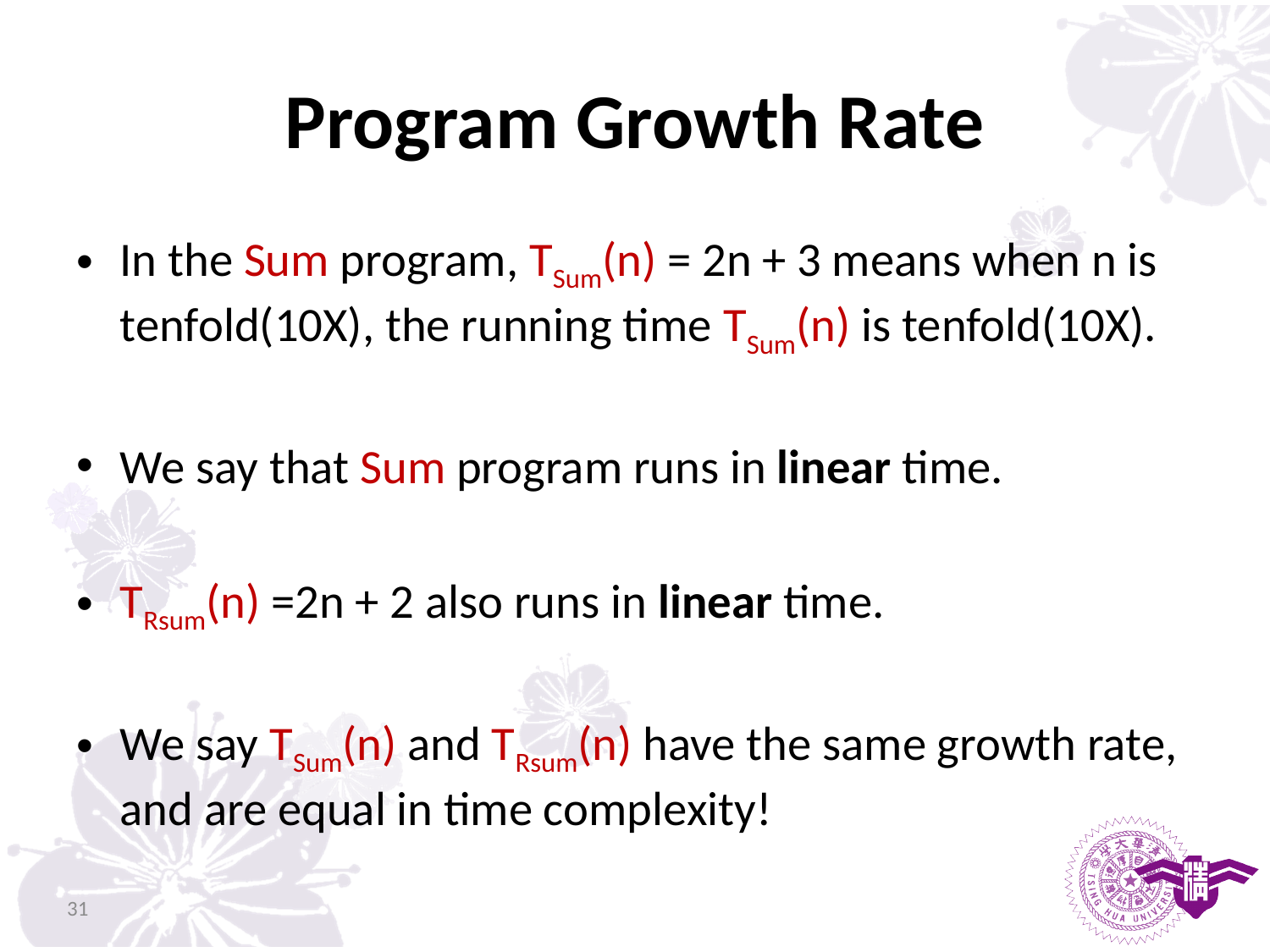

# Program Growth Rate
In the Sum program, TSum(n) = 2n + 3 means when n is tenfold(10X), the running time TSum(n) is tenfold(10X).

We say that Sum program runs in linear time.

TRsum(n) =2n + 2 also runs in linear time.

We say TSum(n) and TRsum(n) have the same growth rate, and are equal in time complexity!

31